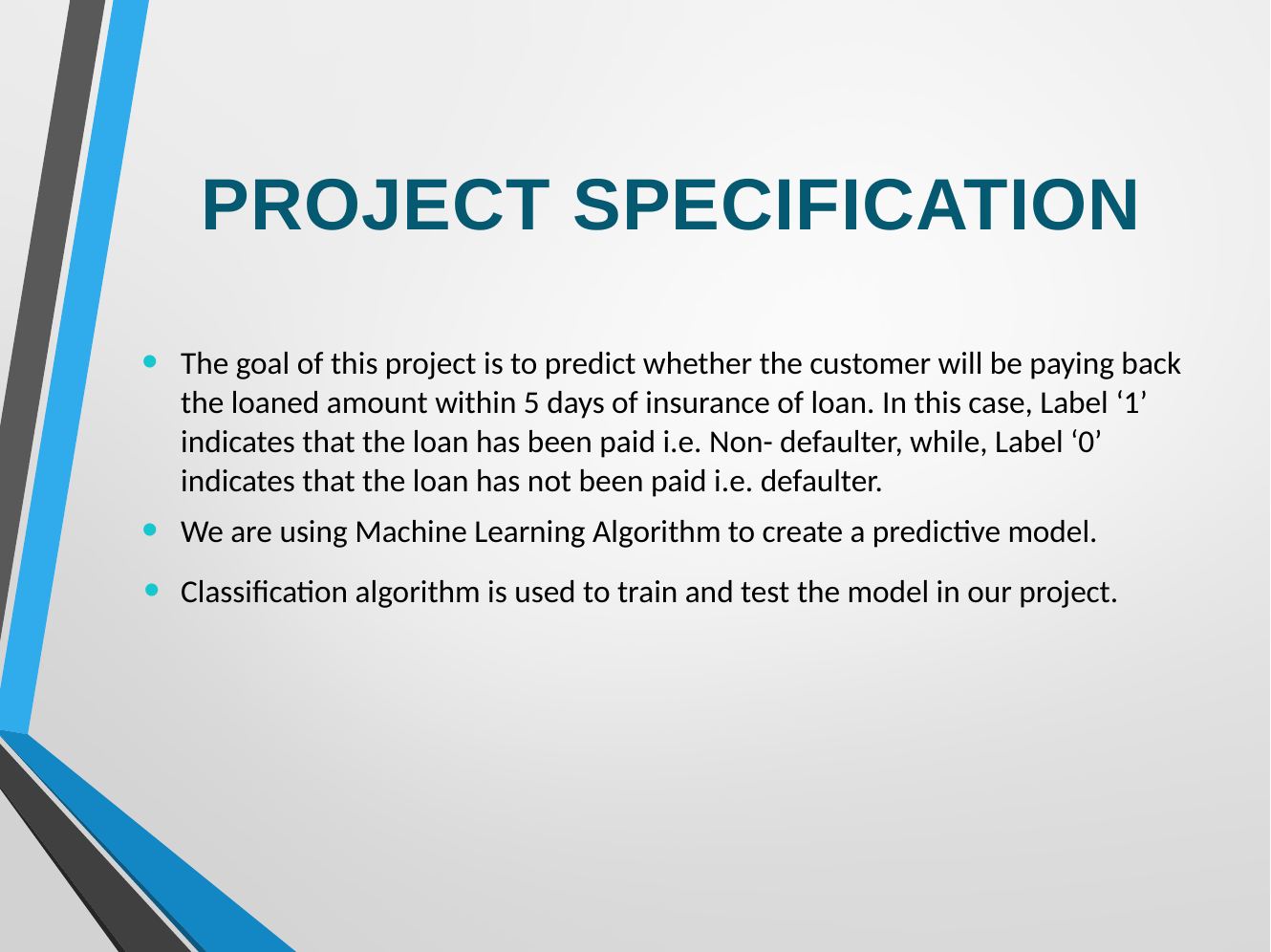

# PROJECT SPECIFICATION
The goal of this project is to predict whether the customer will be paying back the loaned amount within 5 days of insurance of loan. In this case, Label ‘1’ indicates that the loan has been paid i.e. Non- defaulter, while, Label ‘0’ indicates that the loan has not been paid i.e. defaulter.
We are using Machine Learning Algorithm to create a predictive model.
Classification algorithm is used to train and test the model in our project.